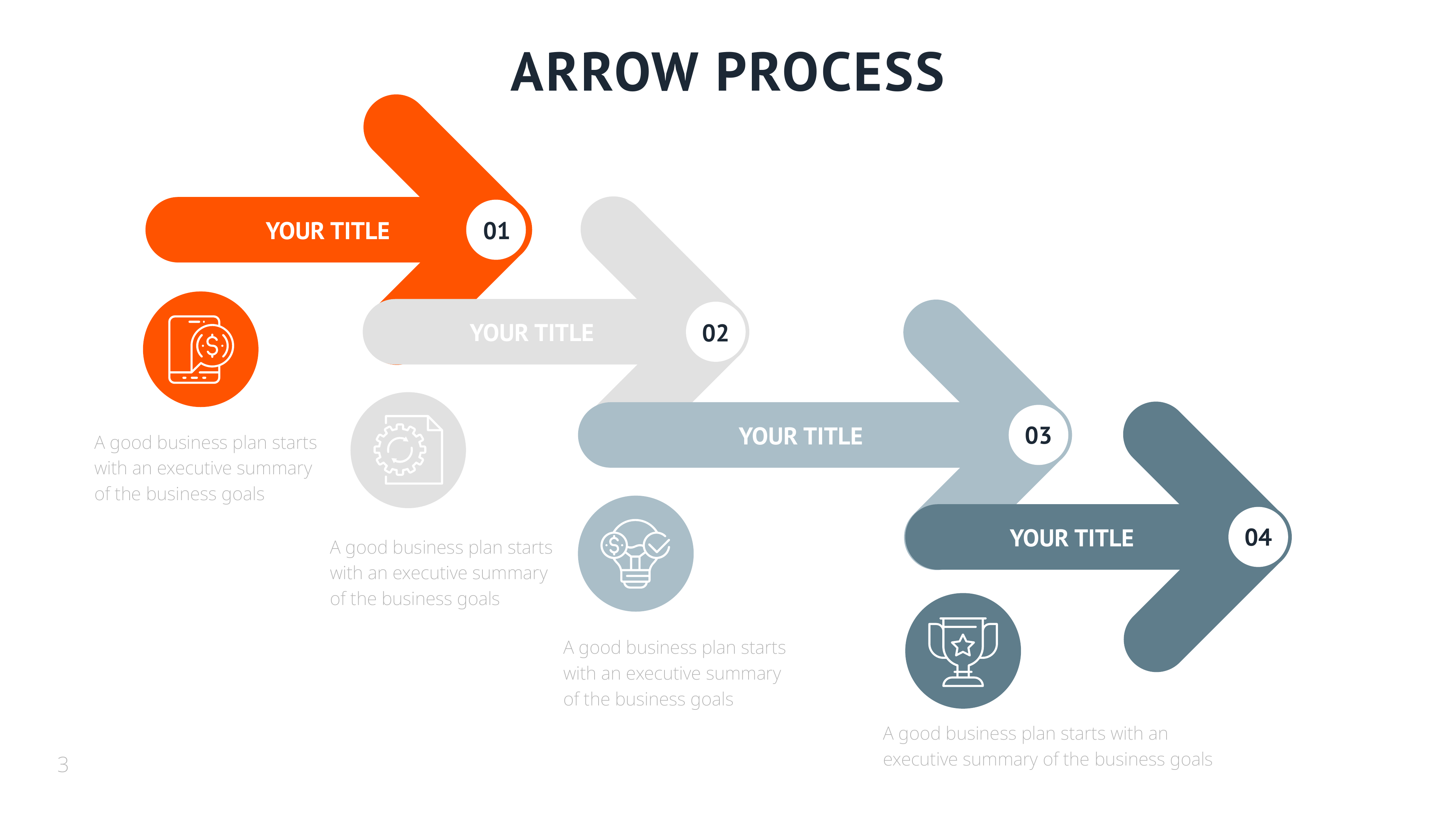

ARROW PROCESS

YOUR TITLE
01

YOUR TITLE
02

03
YOUR TITLE
A good business plan starts with an executive summary of the business goals

04

YOUR TITLE
A good business plan starts with an executive summary of the business goals

A good business plan starts with an executive summary of the business goals
A good business plan starts with an executive summary of the business goals